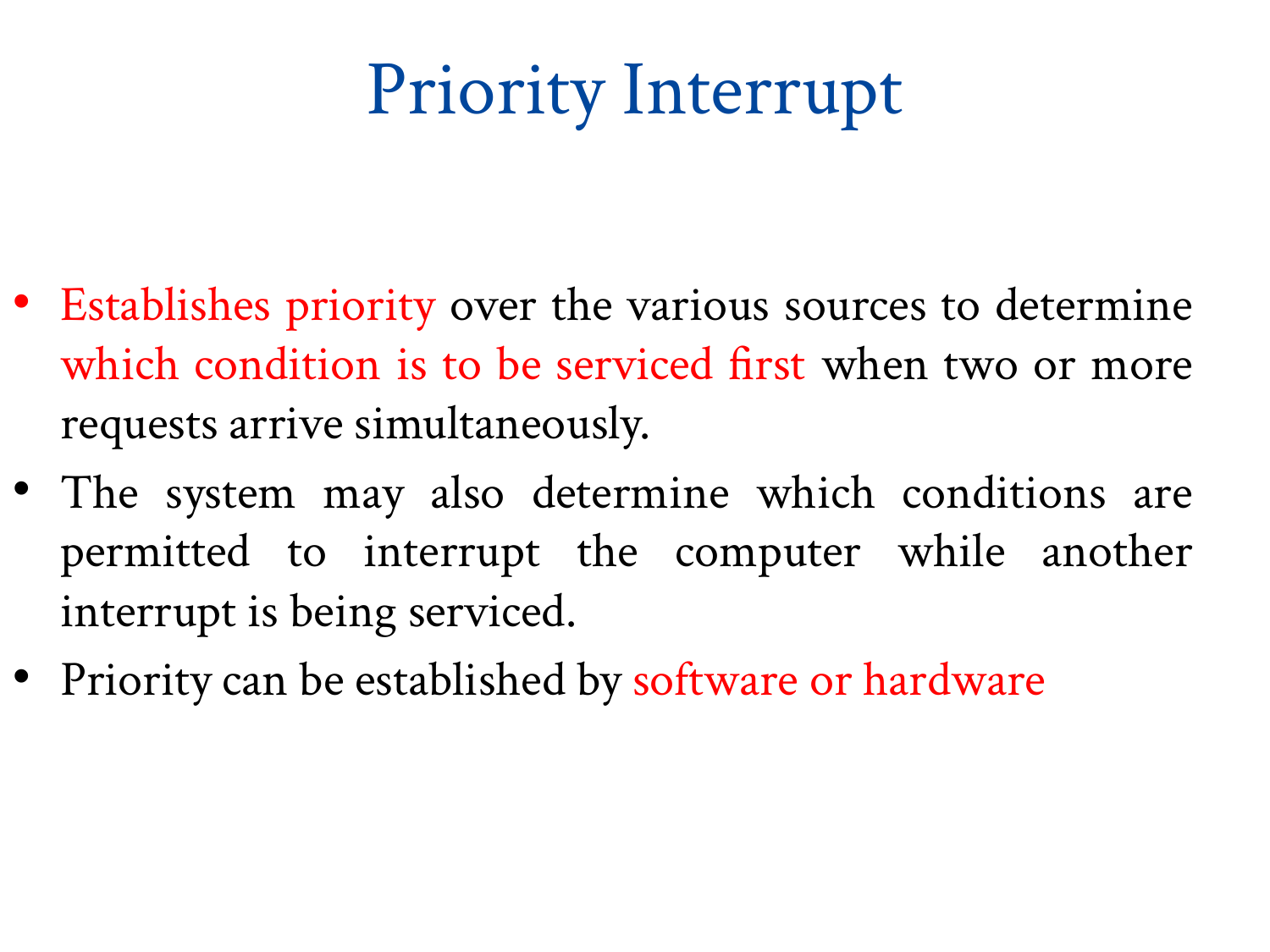

# Priority Interrupt
Establishes priority over the various sources to determine which condition is to be serviced first when two or more requests arrive simultaneously.
The system may also determine which conditions are permitted to interrupt the computer while another interrupt is being serviced.
Priority can be established by software or hardware